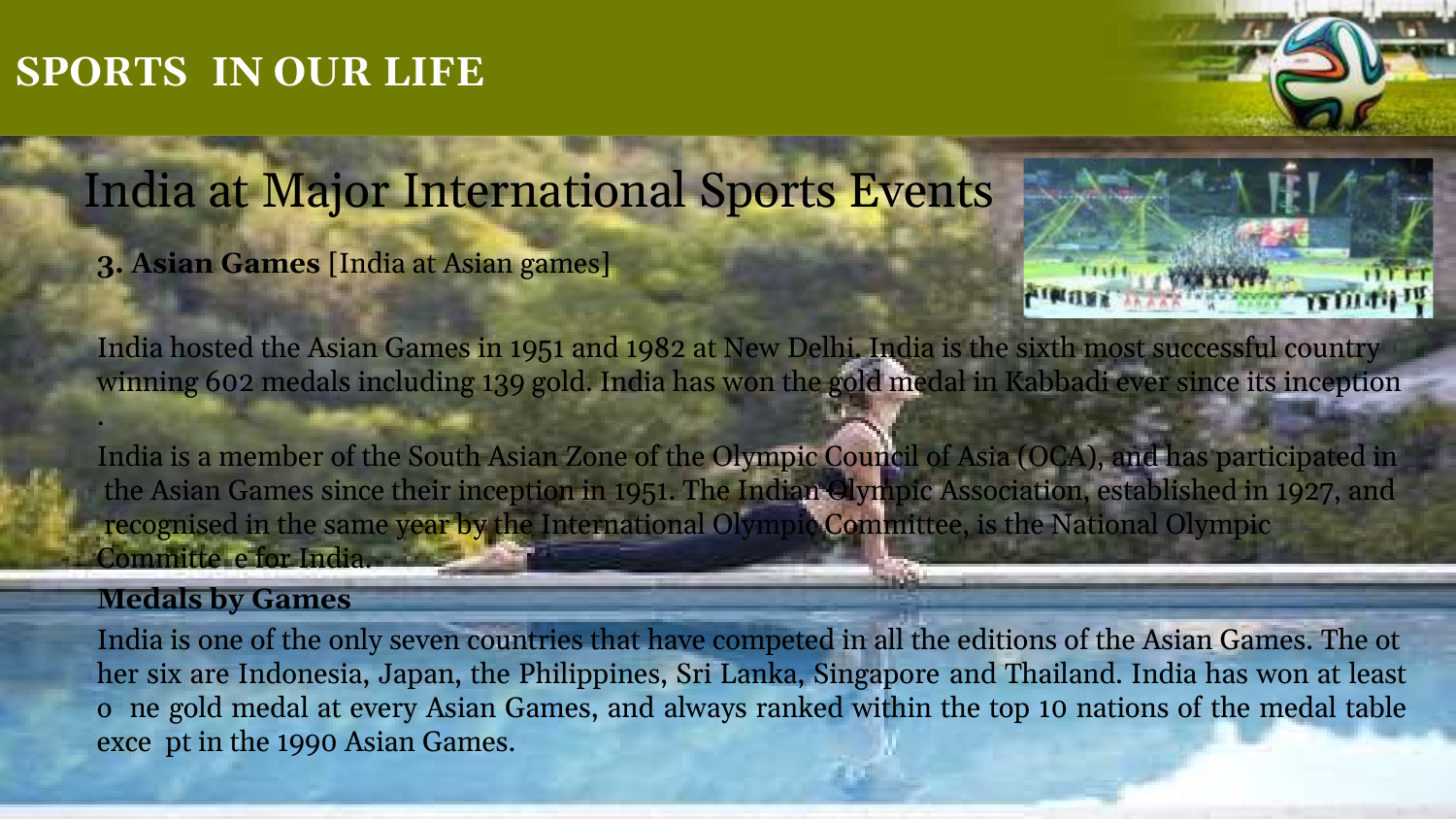

# SPORTS	IN OUR LIFE

India at Major International Sports Events
3. Asian Games [India at Asian games]

India hosted the Asian Games in 1951 and 1982 at New Delhi. India is the sixth most successful country  winning 602 medals including 139 gold. India has won the gold medal in Kabbadi ever since its inception
.
India is a member of the South Asian Zone of the Olympic Council of Asia (OCA), and has participated in  the Asian Games since their inception in 1951. The Indian Olympic Association, established in 1927, and  recognised in the same year by the International Olympic Committee, is the National Olympic Committe  e for India.
Medals by Games
India is one of the only seven countries that have competed in all the editions of the Asian Games. The ot  her six are Indonesia, Japan, the Philippines, Sri Lanka, Singapore and Thailand. India has won at least o  ne gold medal at every Asian Games, and always ranked within the top 10 nations of the medal table exce  pt in the 1990 Asian Games.